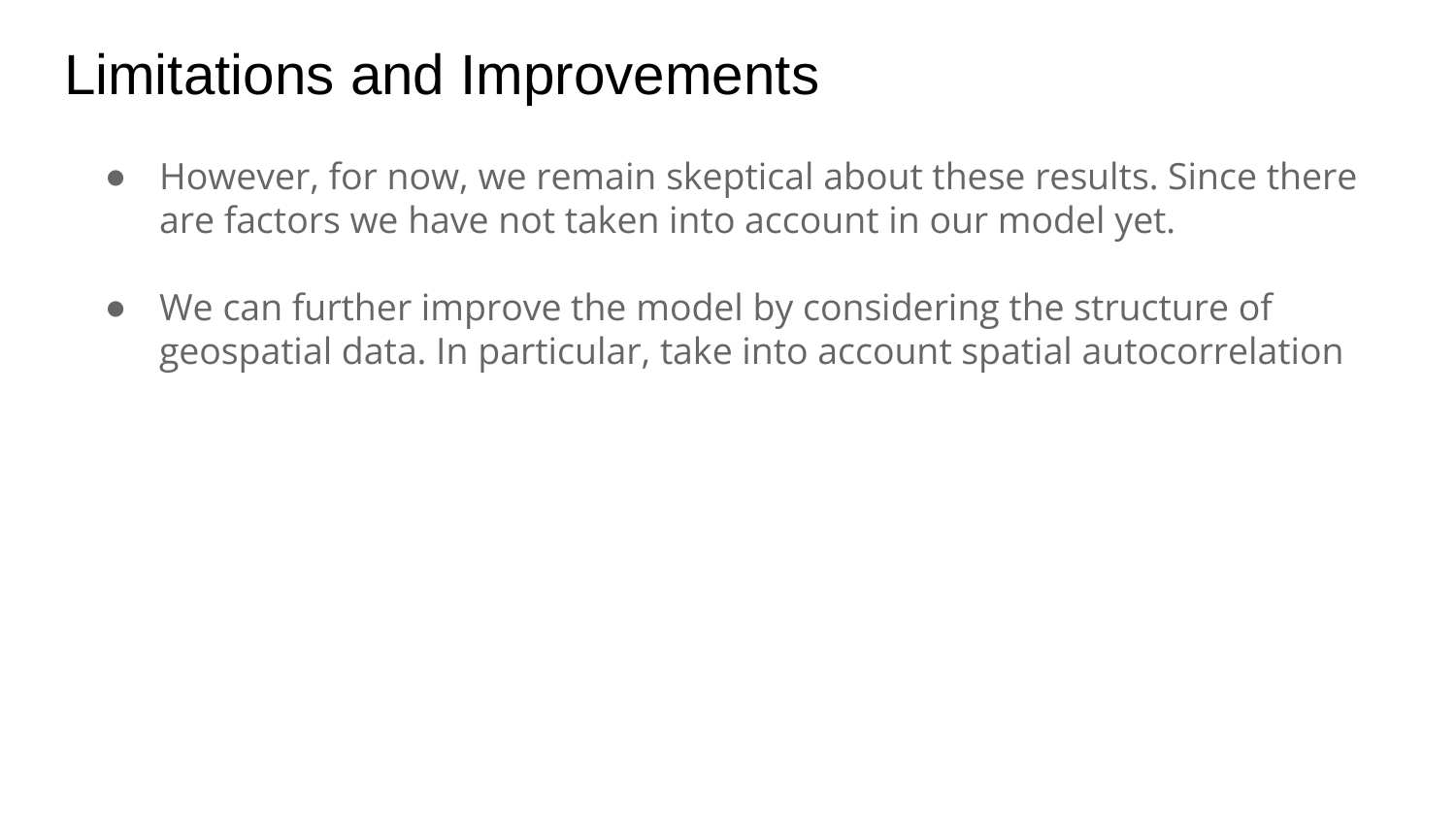

# Limitations and Improvements

However, for now, we remain skeptical about these results. Since there are factors we have not taken into account in our model yet.

We can further improve the model by considering the structure of geospatial data. In particular, take into account spatial autocorrelation